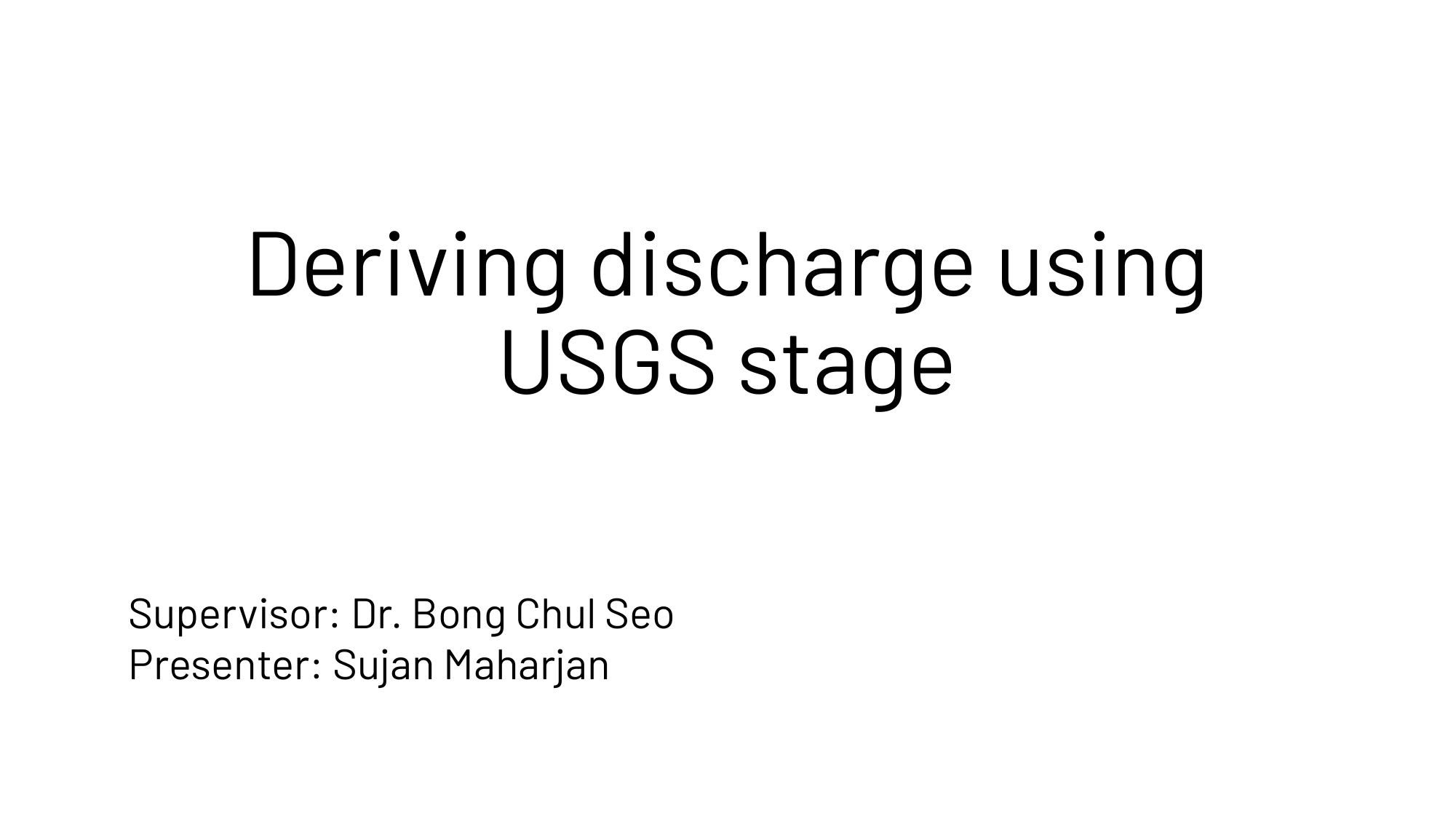

# Deriving discharge using USGS stage
Supervisor: Dr. Bong Chul Seo
Presenter: Sujan Maharjan